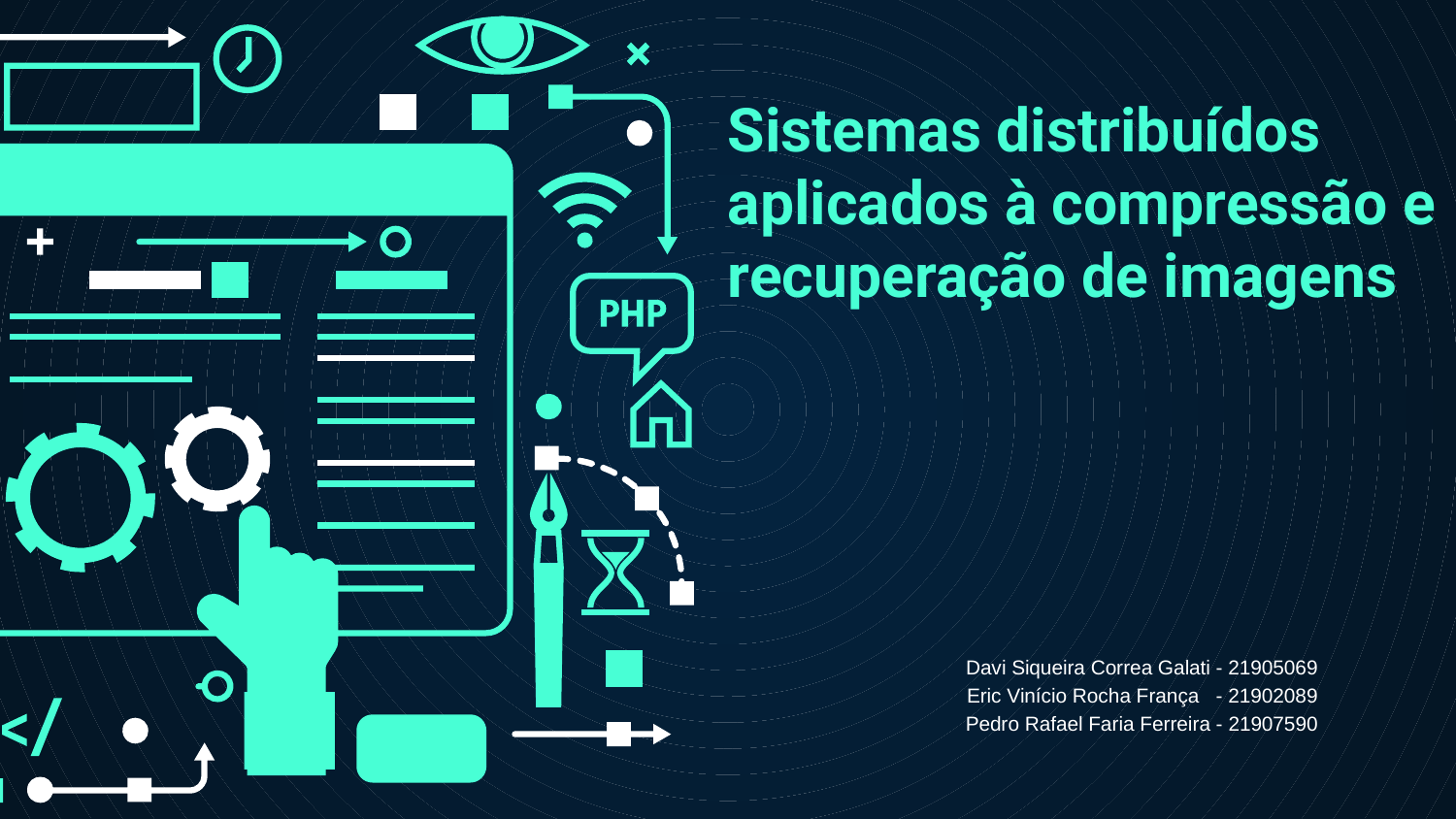

# Sistemas distribuídos aplicados à compressão e recuperação de imagens

Davi Siqueira Correa Galati - 21905069
Eric Vinício Rocha França   - 21902089
Pedro Rafael Faria Ferreira - 21907590